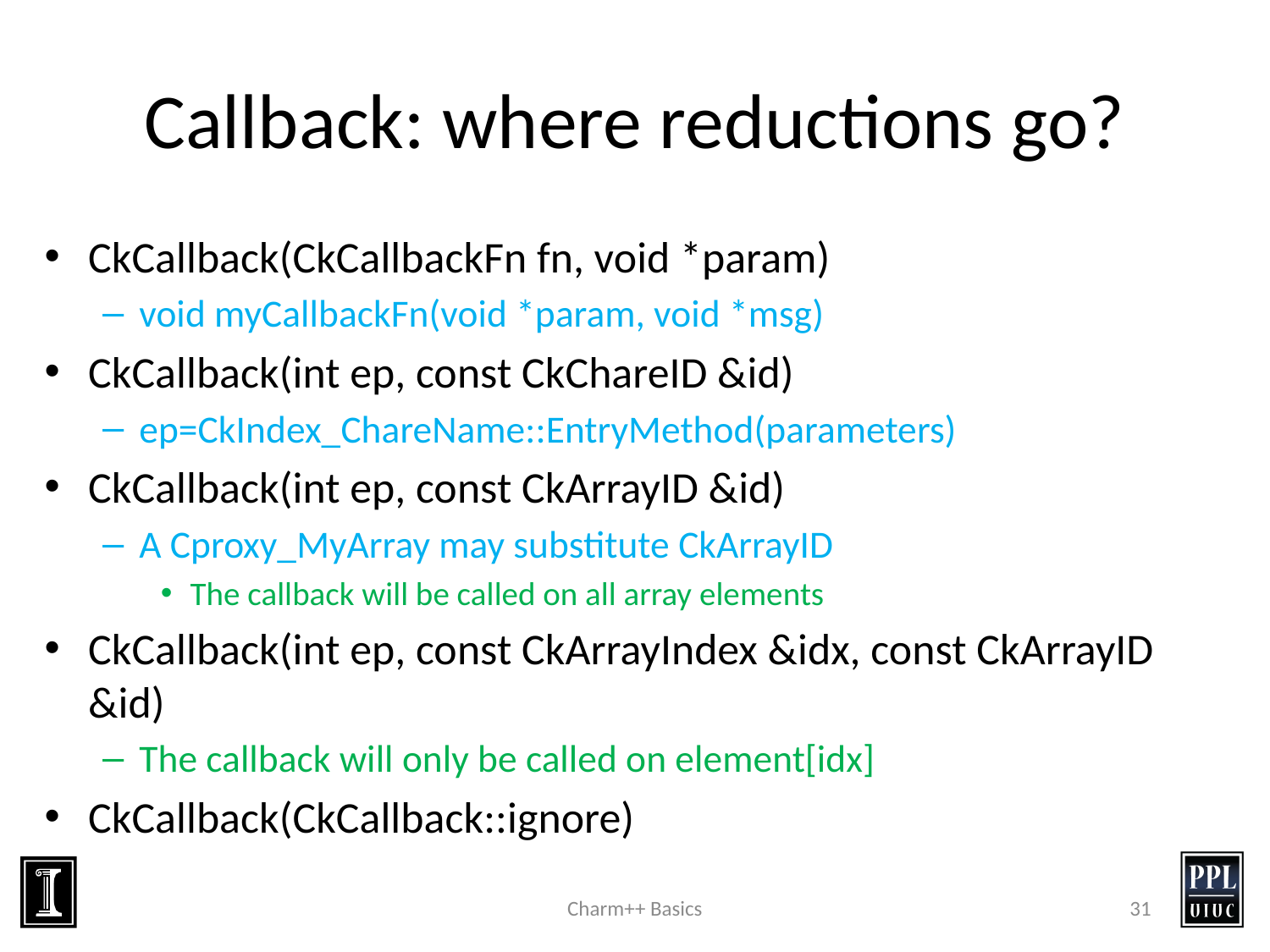

# Callback: where reductions go?
CkCallback(CkCallbackFn fn, void *param)
void myCallbackFn(void *param, void *msg)
CkCallback(int ep, const CkChareID &id)
ep=CkIndex_ChareName::EntryMethod(parameters)
CkCallback(int ep, const CkArrayID &id)
A Cproxy_MyArray may substitute CkArrayID
The callback will be called on all array elements
CkCallback(int ep, const CkArrayIndex &idx, const CkArrayID &id)
The callback will only be called on element[idx]
CkCallback(CkCallback::ignore)

Charm++ Basics
31